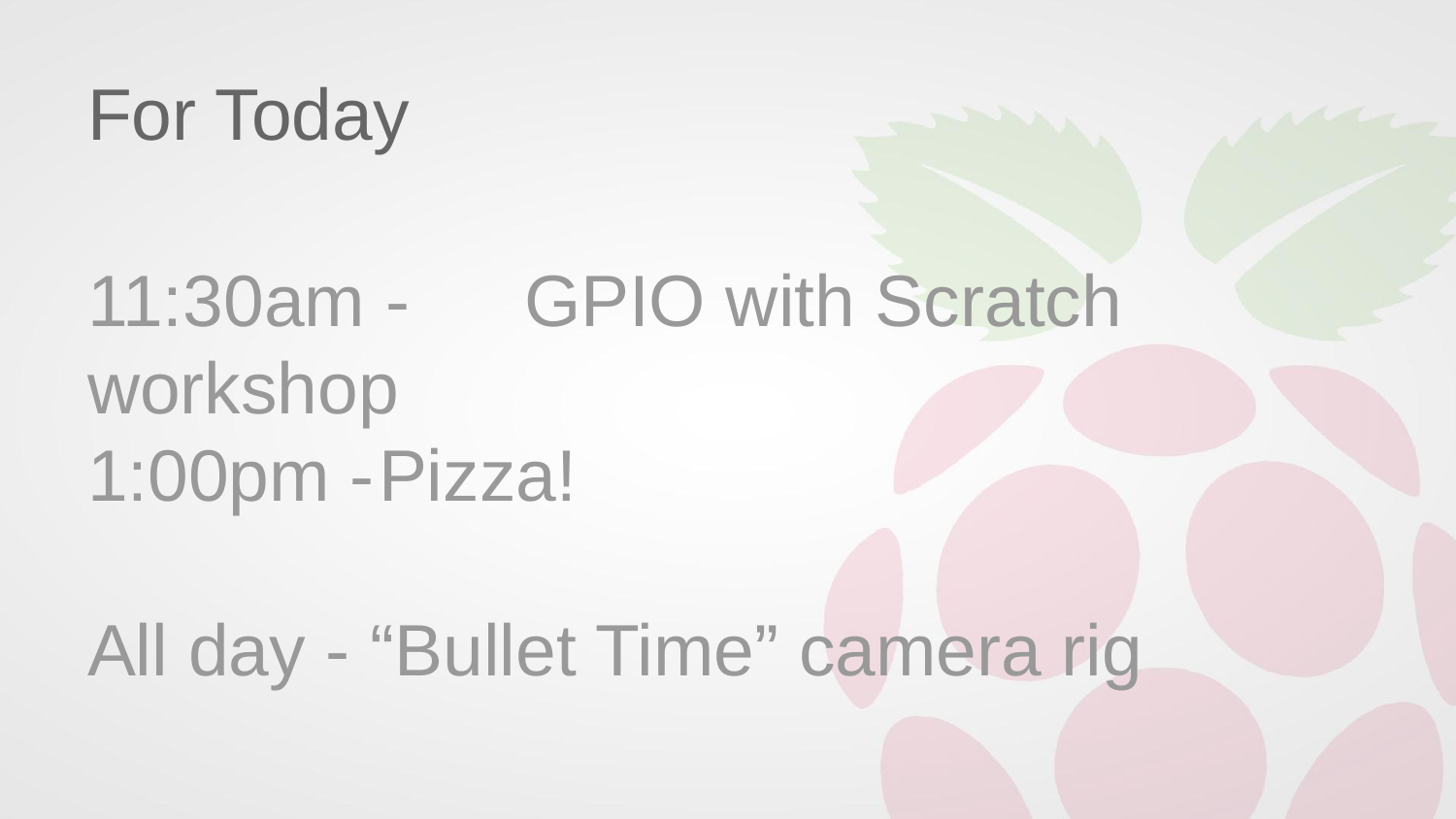

# For Today
11:30am -	GPIO with Scratch workshop
1:00pm -	Pizza!
All day - “Bullet Time” camera rig